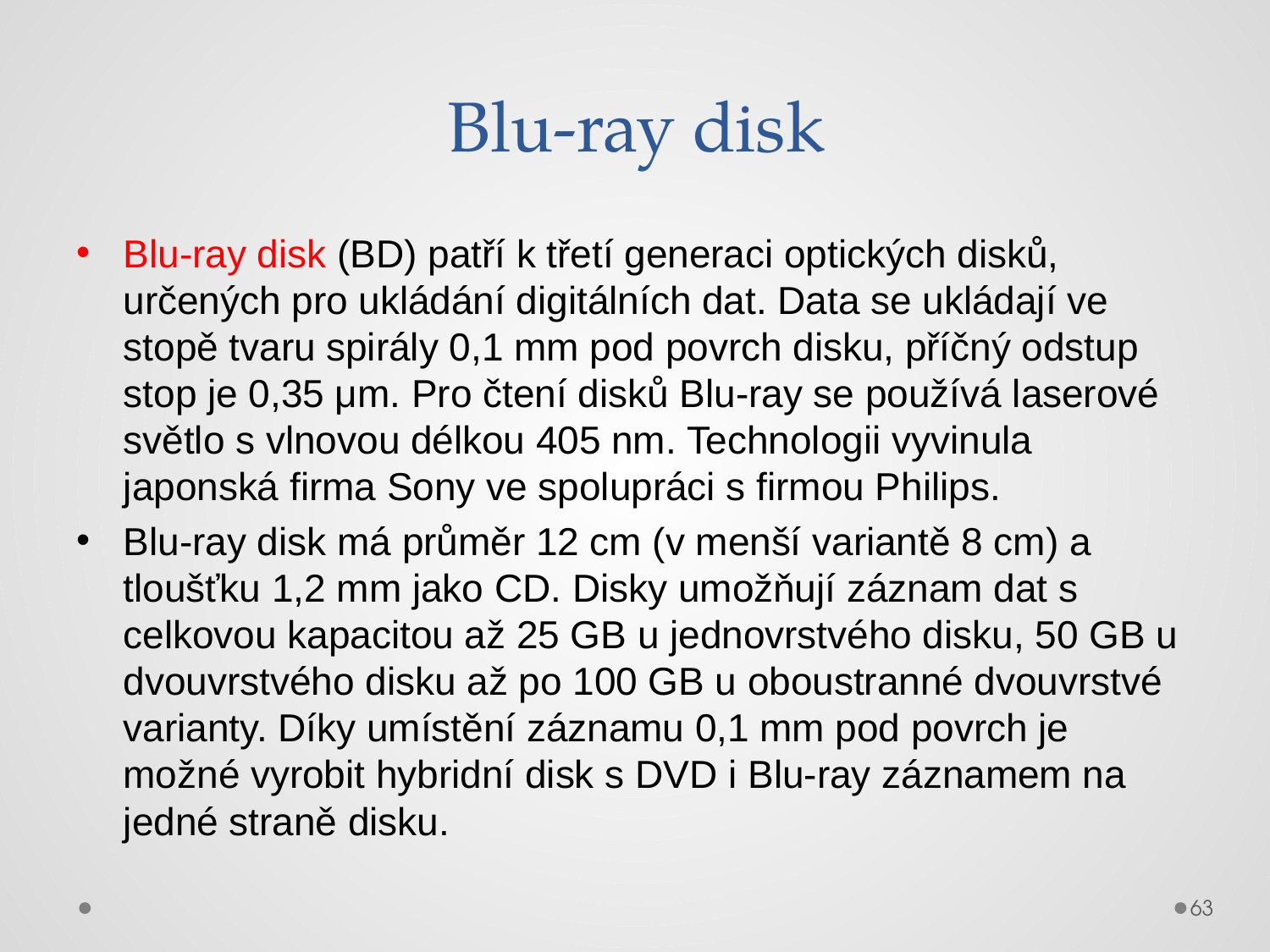

# Blu-ray disk
Blu-ray disk (BD) patří k třetí generaci optických disků, určených pro ukládání digitálních dat. Data se ukládají ve stopě tvaru spirály 0,1 mm pod povrch disku, příčný odstup stop je 0,35 μm. Pro čtení disků Blu-ray se používá laserové světlo s vlnovou délkou 405 nm. Technologii vyvinula japonská firma Sony ve spolupráci s firmou Philips.
Blu-ray disk má průměr 12 cm (v menší variantě 8 cm) a tloušťku 1,2 mm jako CD. Disky umožňují záznam dat s celkovou kapacitou až 25 GB u jednovrstvého disku, 50 GB u dvouvrstvého disku až po 100 GB u oboustranné dvouvrstvé varianty. Díky umístění záznamu 0,1 mm pod povrch je možné vyrobit hybridní disk s DVD i Blu-ray záznamem na jedné straně disku.
63